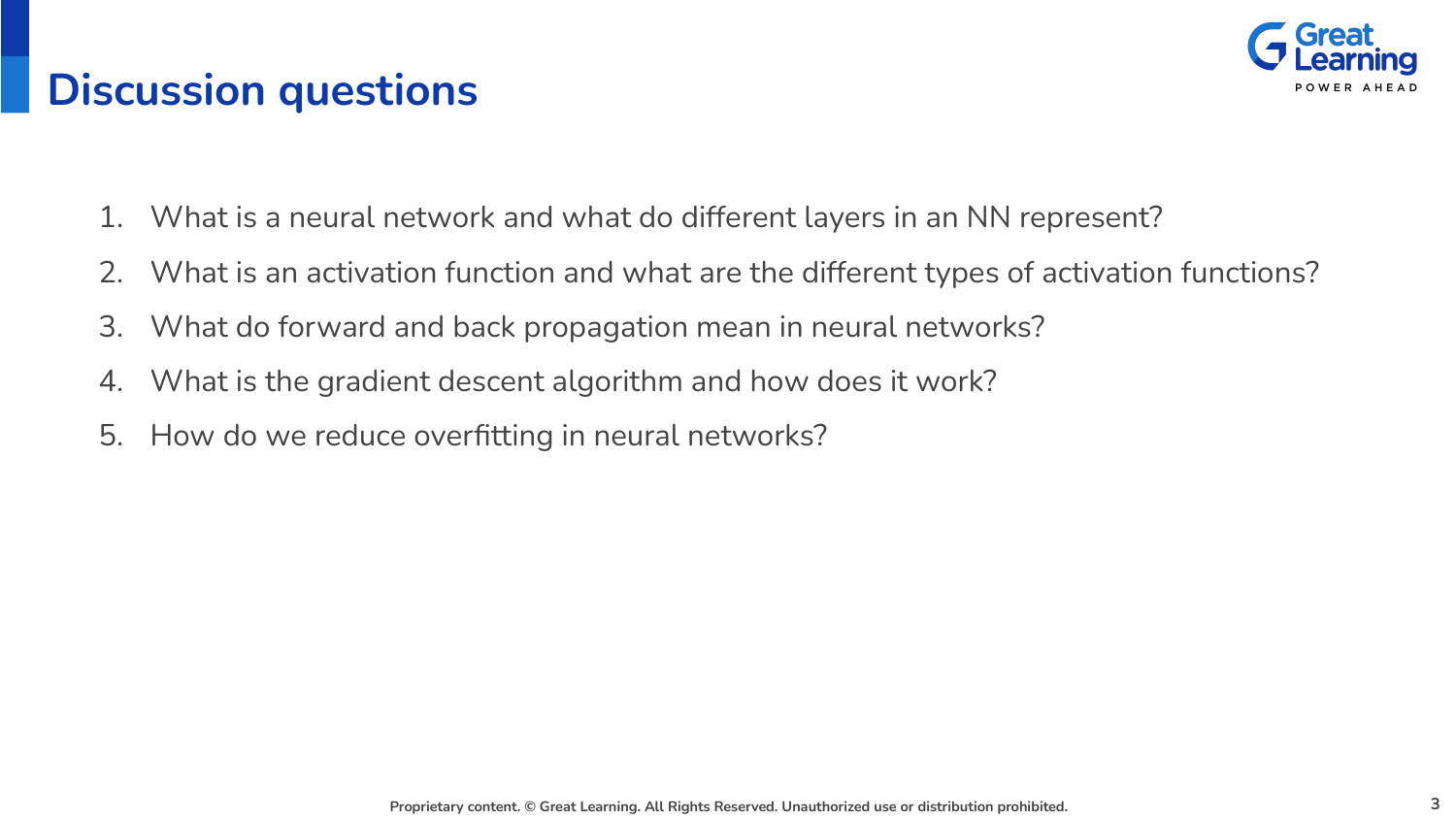

# Discussion questions
What is a neural network and what do different layers in an NN represent?
What is an activation function and what are the different types of activation functions?
What do forward and back propagation mean in neural networks?
What is the gradient descent algorithm and how does it work?
How do we reduce overfitting in neural networks?

3